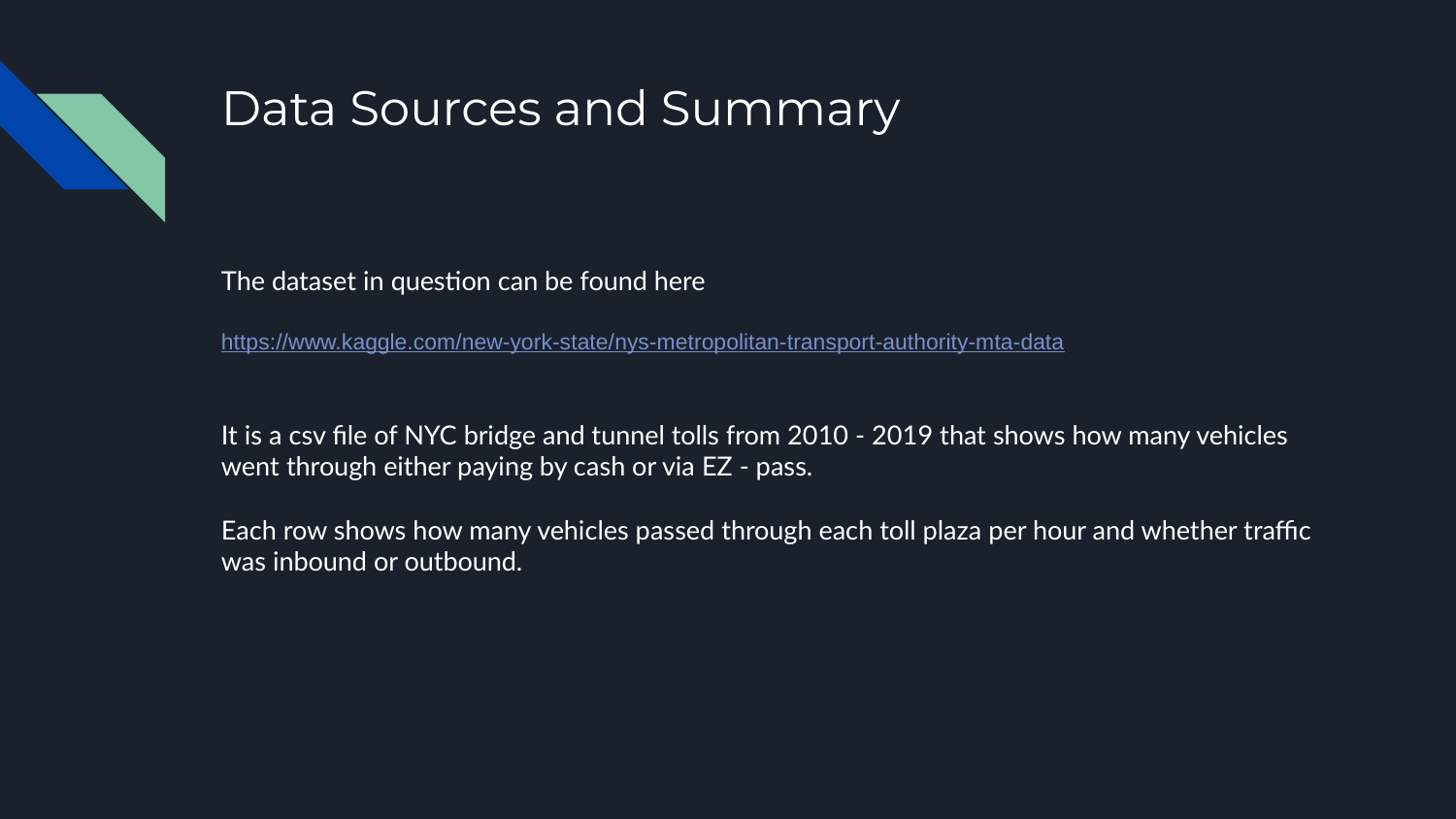

# Data Sources and Summary
The dataset in question can be found here
https://www.kaggle.com/new-york-state/nys-metropolitan-transport-authority-mta-data

It is a csv file of NYC bridge and tunnel tolls from 2010 - 2019 that shows how many vehicles went through either paying by cash or via EZ - pass.
Each row shows how many vehicles passed through each toll plaza per hour and whether traffic was inbound or outbound.